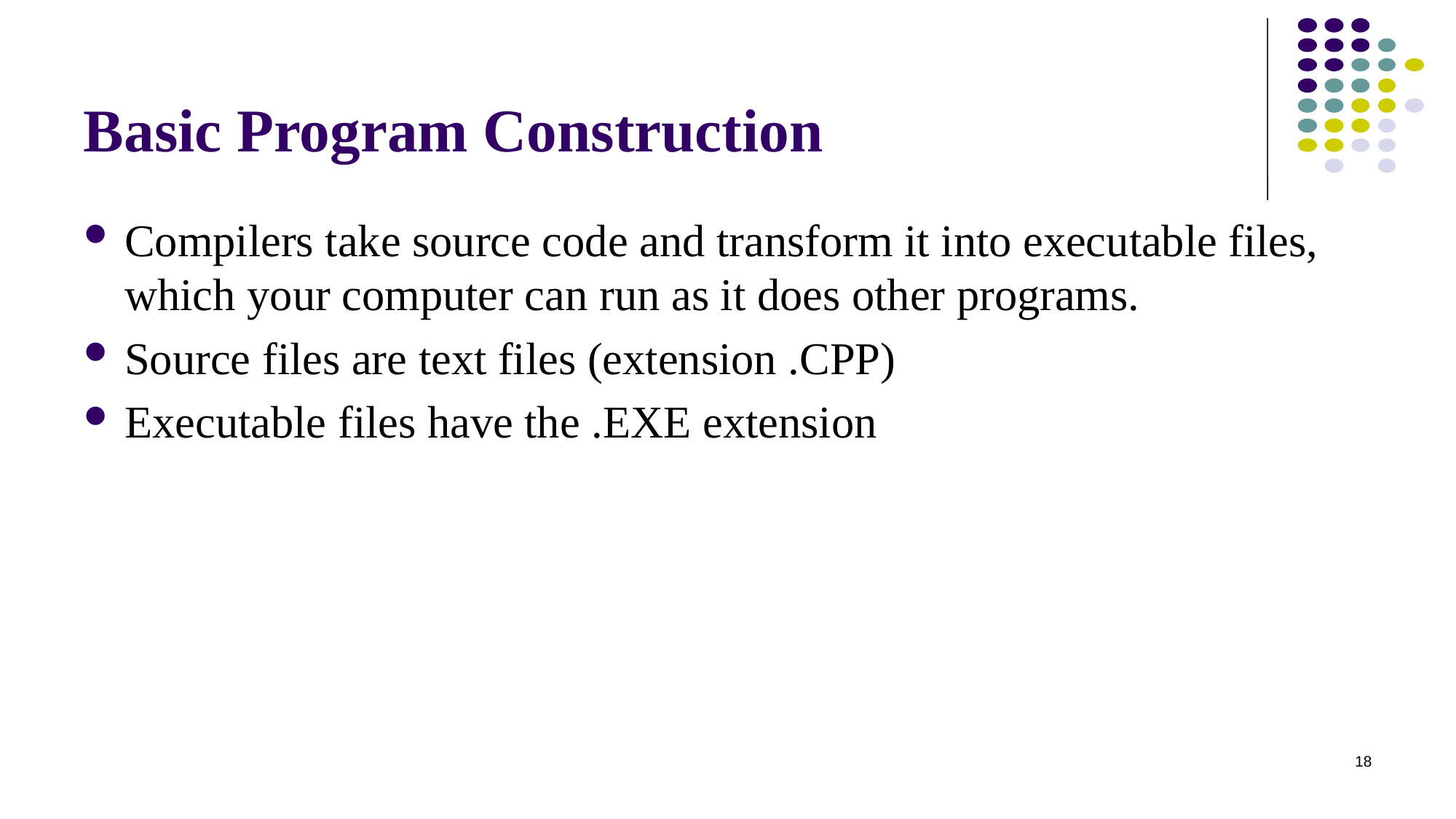

# Basic Program Construction
Compilers take source code and transform it into executable files, which your computer can run as it does other programs.
Source files are text files (extension .CPP)
Executable files have the .EXE extension
18